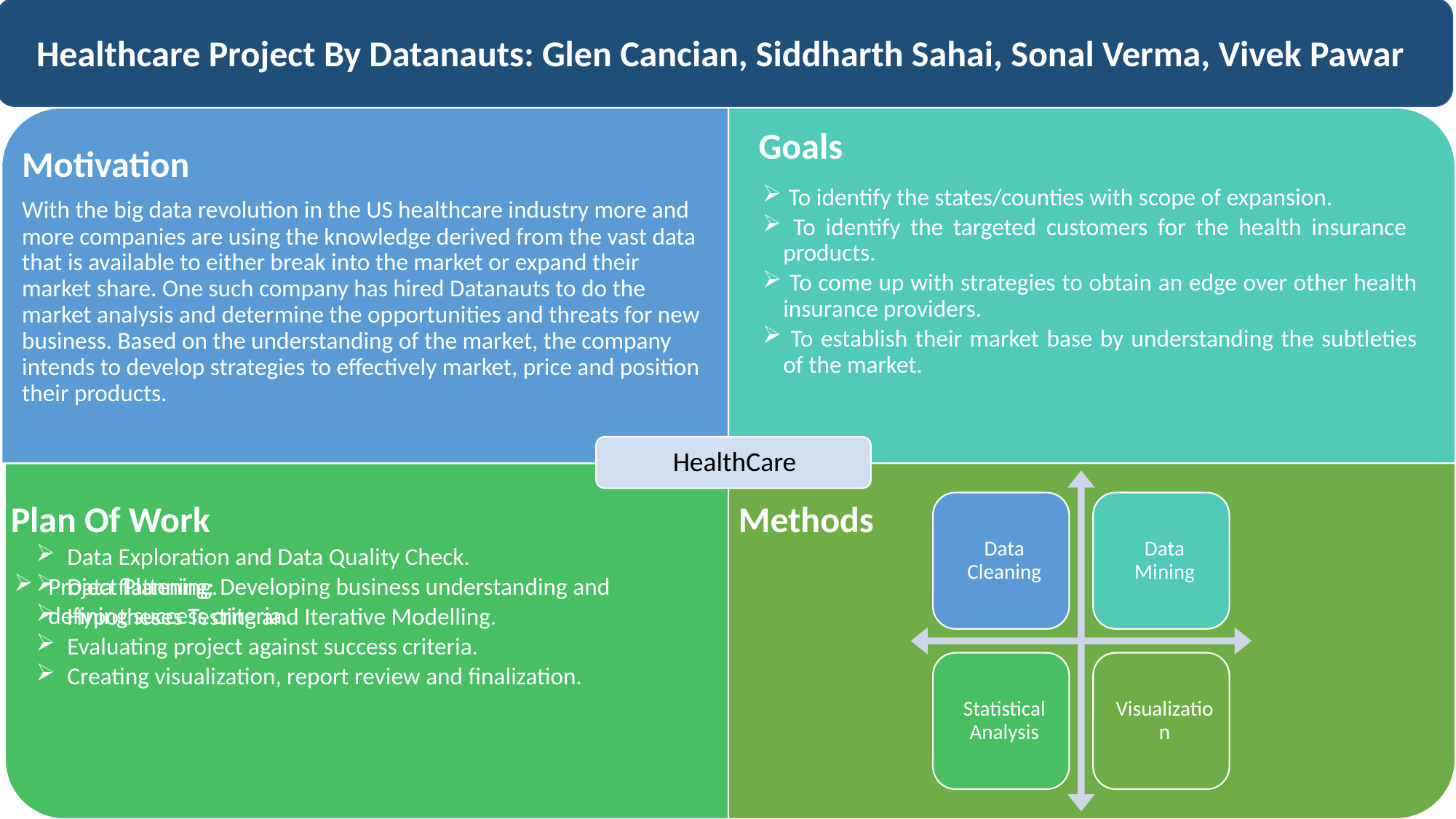

Healthcare Project By Datanauts: Glen Cancian, Siddharth Sahai, Sonal Verma, Vivek Pawar

Motivation
With the big data revolution in the US healthcare industry more and more companies are using the knowledge derived from the vast data that is available to either break into the market or expand their market share. One such company has hired Datanauts to do the market analysis and determine the opportunities and threats for new business. Based on the understanding of the market, the company intends to develop strategies to effectively market, price and position their products.

 To identify the states/counties with scope of expansion.
 To identify the targeted customers for the health insurance  products.
 To come up with strategies to obtain an edge over other health insurance providers.
 To establish their market base by understanding the subtleties of the market.

  Data Exploration and Data Quality Check.
  Data flattening.
  Hypotheses Testing and Iterative Modelling.
  Evaluating project against success criteria.
  Creating visualization, report review and finalization.

HealthCare
Goals

Data Cleaning
Data Mining
Statistical Analysis
Visualization
Plan Of Work
Methods

Project Planning: Developing business understanding and defining success criteria.